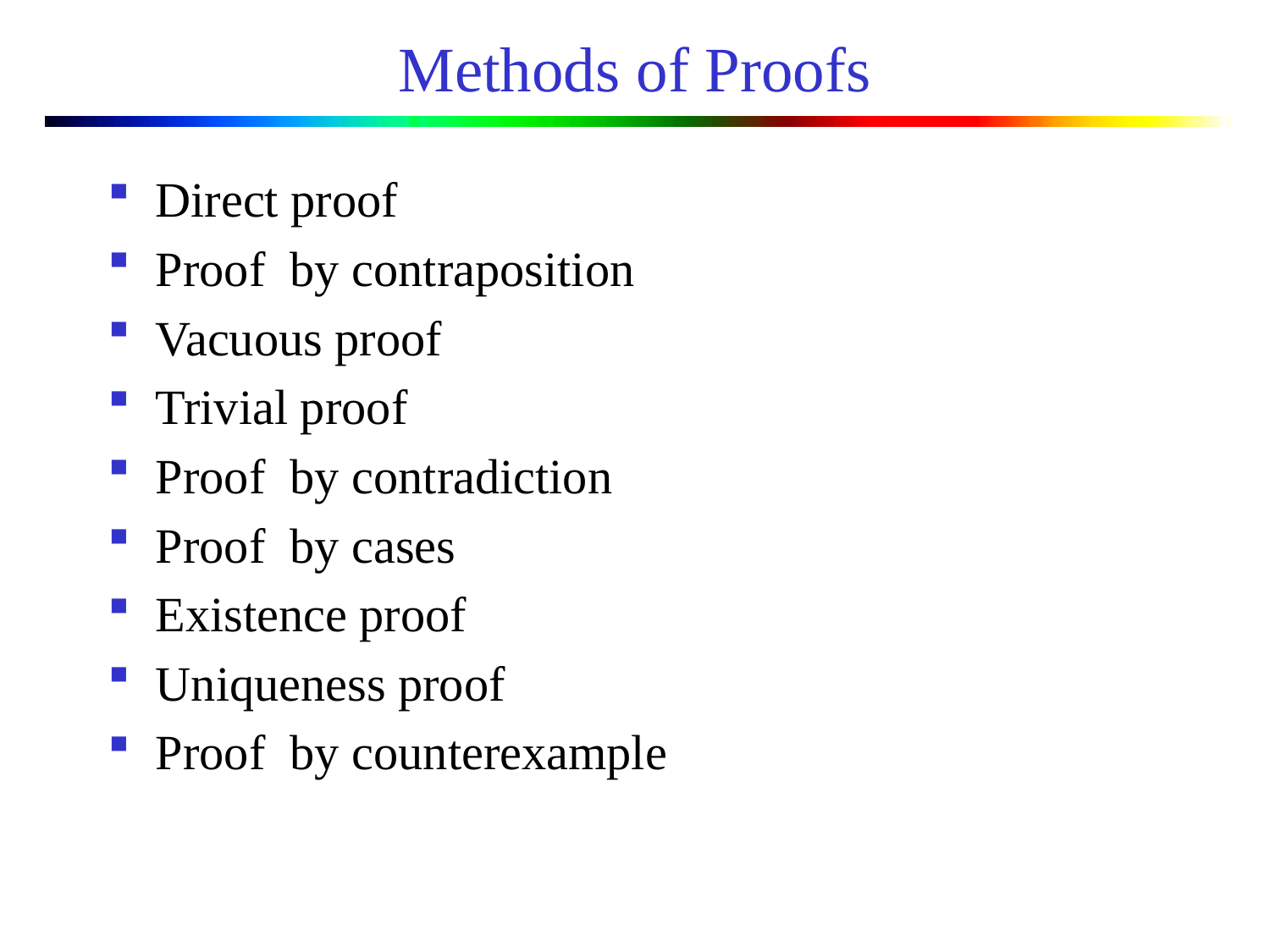

# Methods of Proofs
Direct proof
Proof  by contraposition
Vacuous proof
Trivial proof
Proof  by contradiction
Proof  by cases
Existence proof
Uniqueness proof
Proof  by counterexample